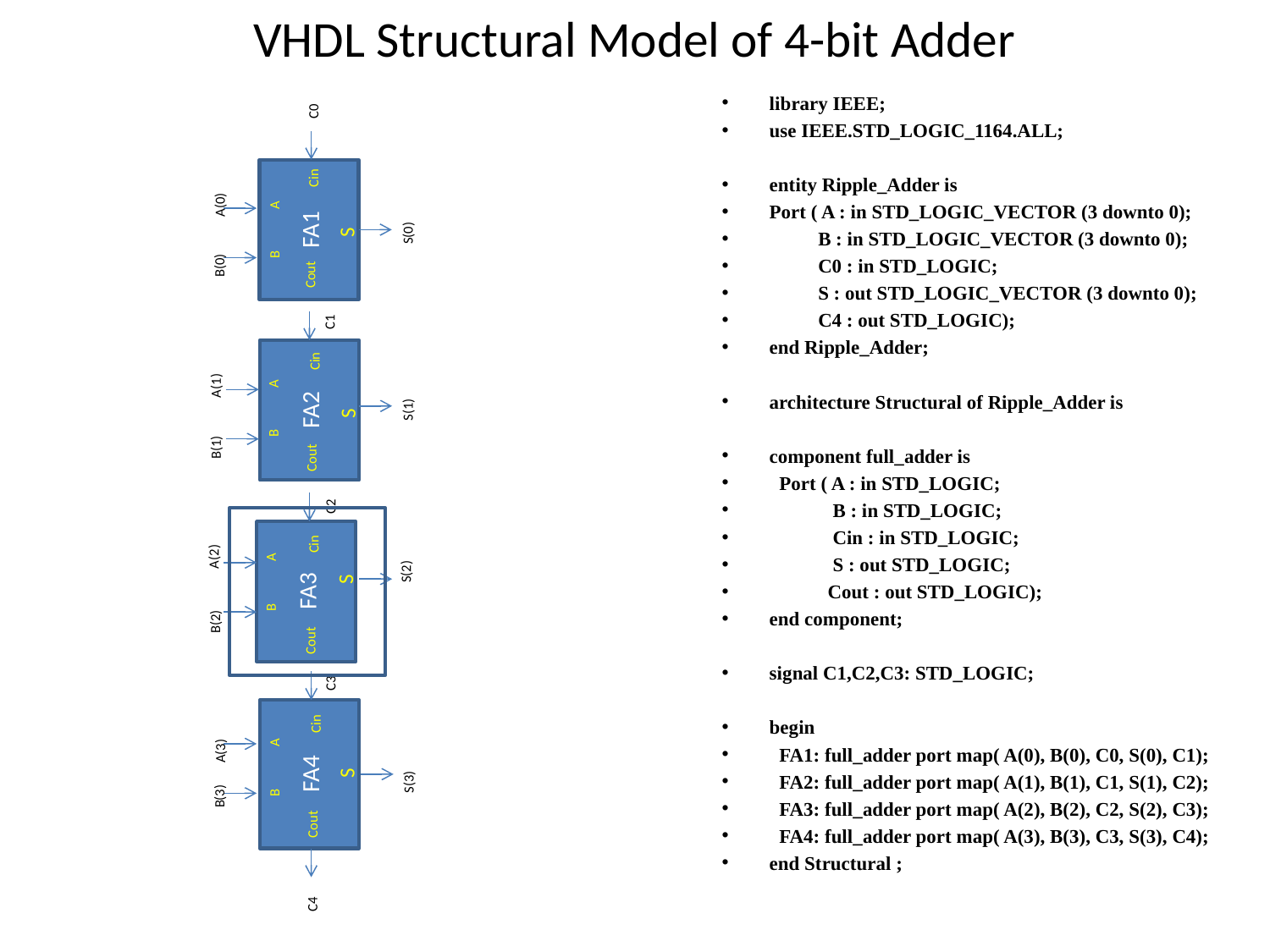

# VHDL Structural Model of 4-bit Adder
library IEEE;
use IEEE.STD_LOGIC_1164.ALL;

entity Ripple_Adder is
Port ( A : in STD_LOGIC_VECTOR (3 downto 0);
          B : in STD_LOGIC_VECTOR (3 downto 0);
          C0 : in STD_LOGIC;
          S : out STD_LOGIC_VECTOR (3 downto 0);
          C4 : out STD_LOGIC);
end Ripple_Adder;

architecture Structural of Ripple_Adder is

component full_adder is
  Port ( A : in STD_LOGIC;
             B : in STD_LOGIC;
             Cin : in STD_LOGIC;
             S : out STD_LOGIC;
            Cout : out STD_LOGIC);
end component;

signal C1,C2,C3: STD_LOGIC;

begin
  FA1: full_adder port map( A(0), B(0), C0, S(0), C1);
  FA2: full_adder port map( A(1), B(1), C1, S(1), C2);
  FA3: full_adder port map( A(2), B(2), C2, S(2), C3);
  FA4: full_adder port map( A(3), B(3), C3, S(3), C4);
end Structural ;
A(2)
B(2)
B(1)
A(1)
B(3)
B(0)
A(0)
A(3)
B
A
FA3
B
A
B
A
B
A
FA1
FA4
FA2
Cout
Cout
Cout
C4
Cout
Cin
C0
Cin
Cin
Cin
C1
C2
C3
S
S
S
S
S(2)
S(0)
S(1)
S(3)